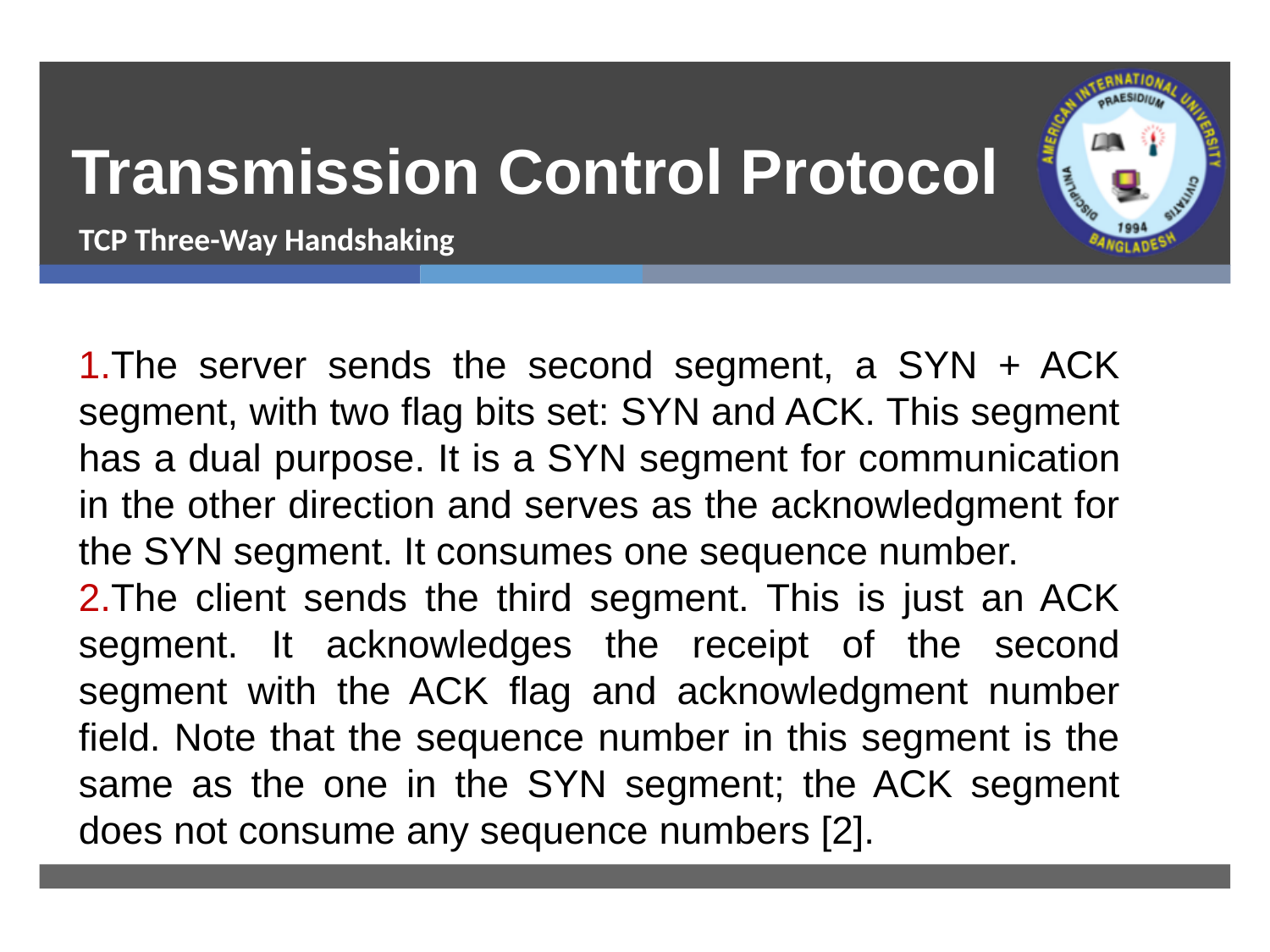

# Transmission Control Protocol
TCP Three-Way Handshaking
The server sends the second segment, a SYN + ACK segment, with two flag bits set: SYN and ACK. This segment has a dual purpose. It is a SYN segment for commu­nication in the other direction and serves as the acknowledgment for the SYN segment. It consumes one sequence number.
The client sends the third segment. This is just an ACK segment. It acknowledges the receipt of the second segment with the ACK flag and acknowledgment number field. Note that the sequence number in this segment is the same as the one in the SYN segment; the ACK segment does not consume any sequence numbers [2].